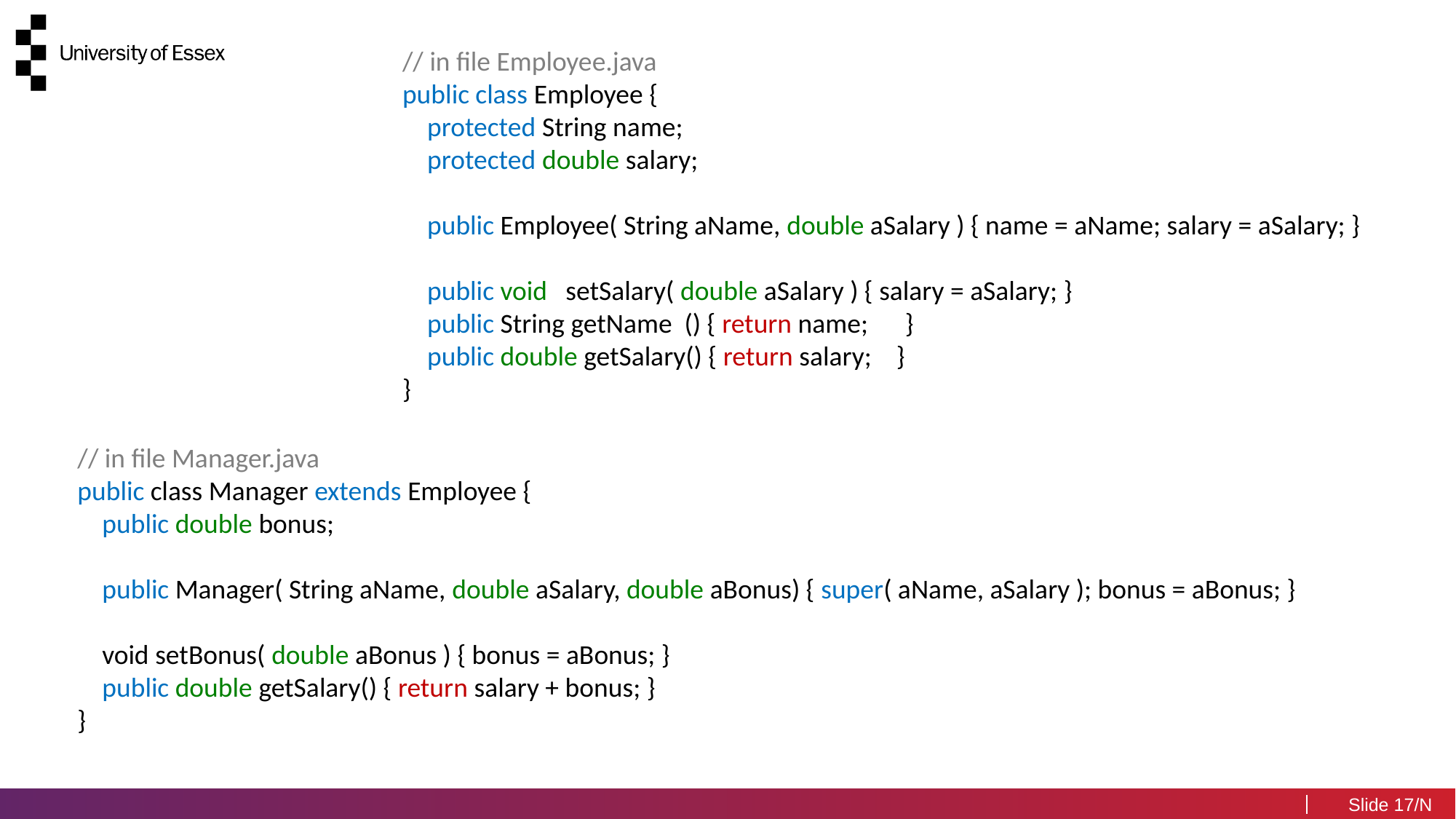

// in file Employee.java
public class Employee {
    protected String name;
    protected double salary;

    public Employee( String aName, double aSalary ) { name = aName; salary = aSalary; }

    public void   setSalary( double aSalary ) { salary = aSalary; }
    public String getName  () { return name;      }
    public double getSalary() { return salary;    }
}
// in file Manager.java
public class Manager extends Employee {
    public double bonus;
    public Manager( String aName, double aSalary, double aBonus) { super( aName, aSalary ); bonus = aBonus; }

    void setBonus( double aBonus ) { bonus = aBonus; }
    public double getSalary() { return salary + bonus; }
}
17/N